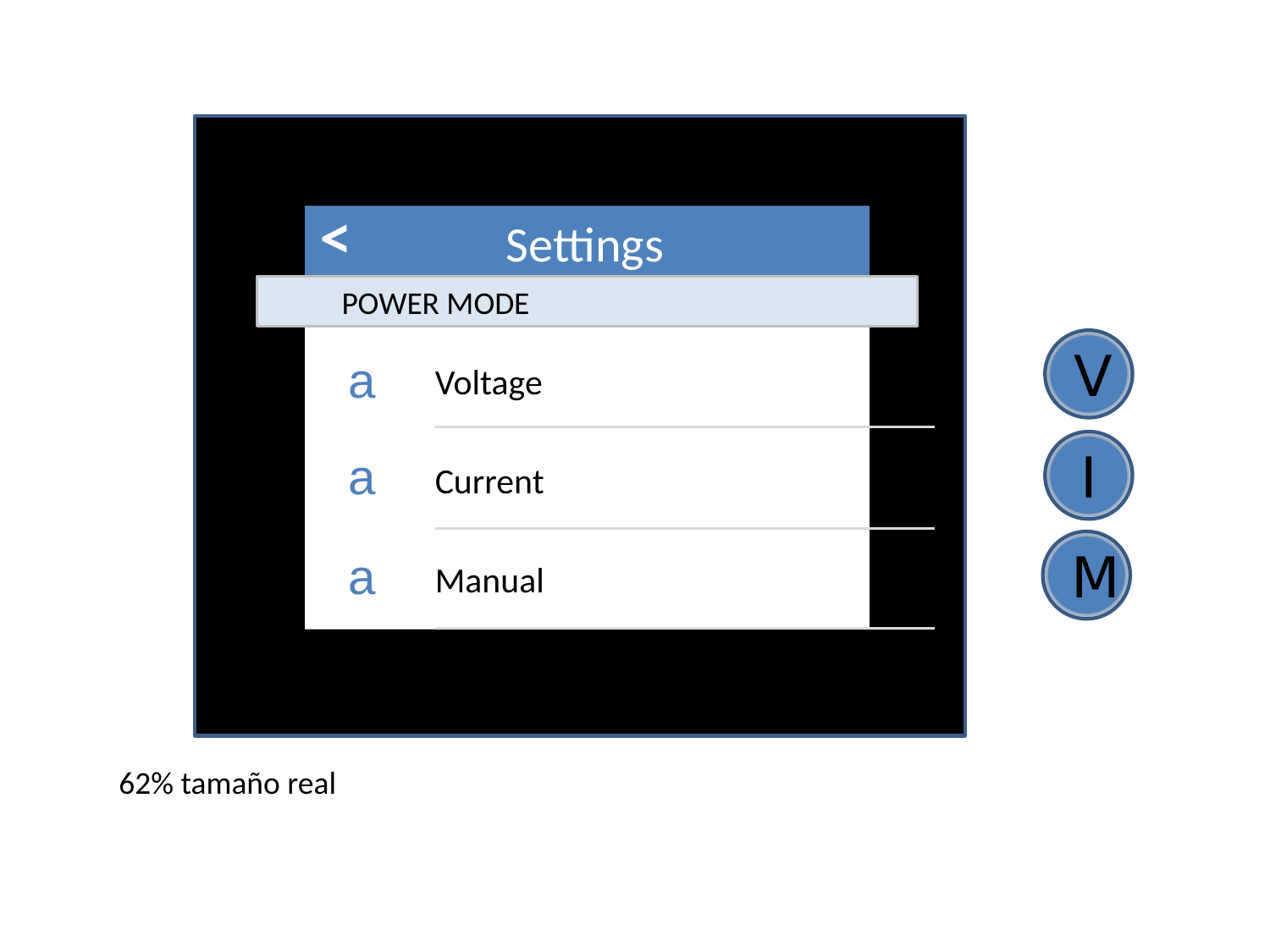

<

Settings
          POWER MODE

V
a
Voltage
Current
Manual

I
a

M
a
62% tamaño real